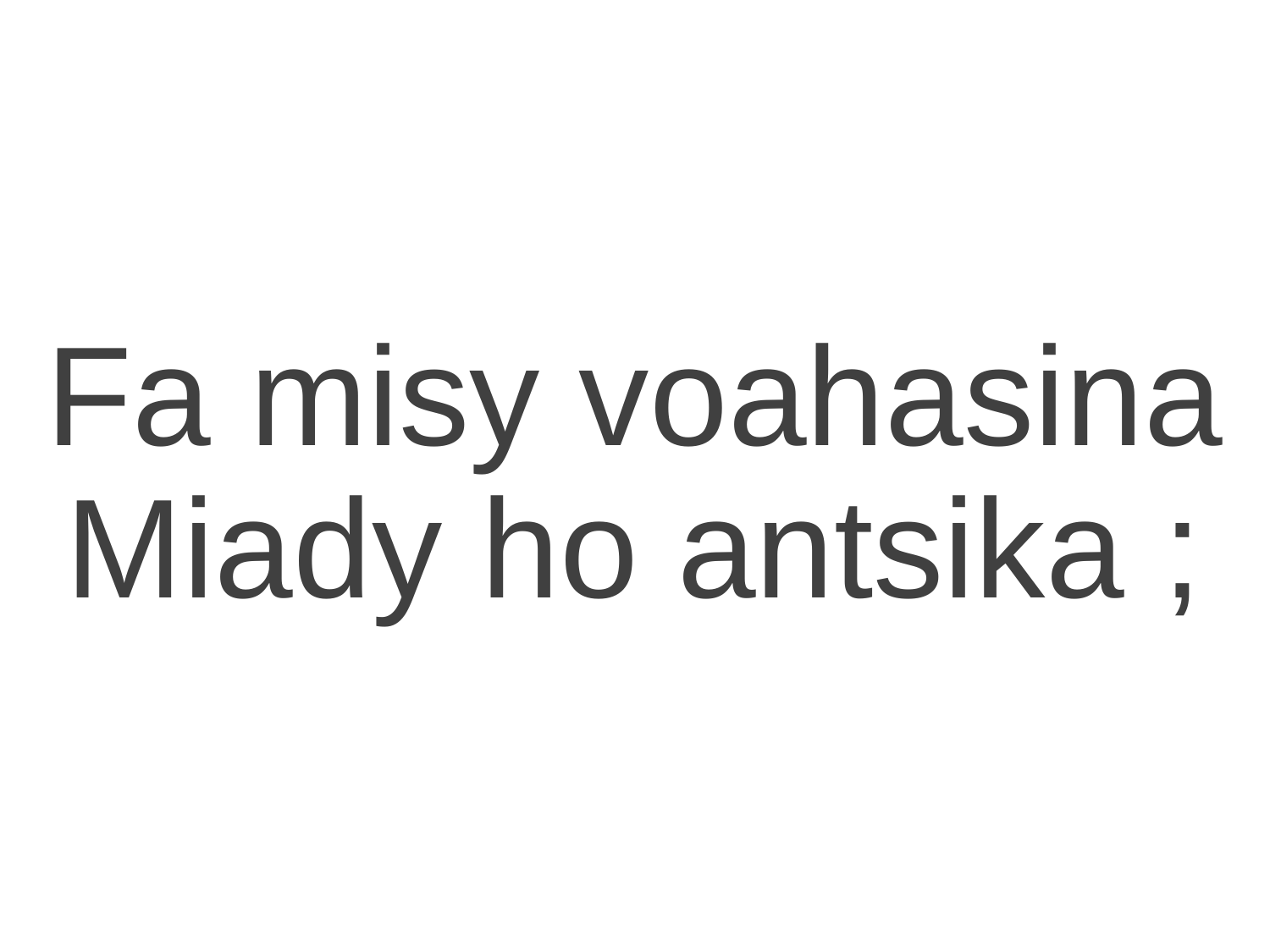

Fa misy voahasina
Miady ho antsika ;